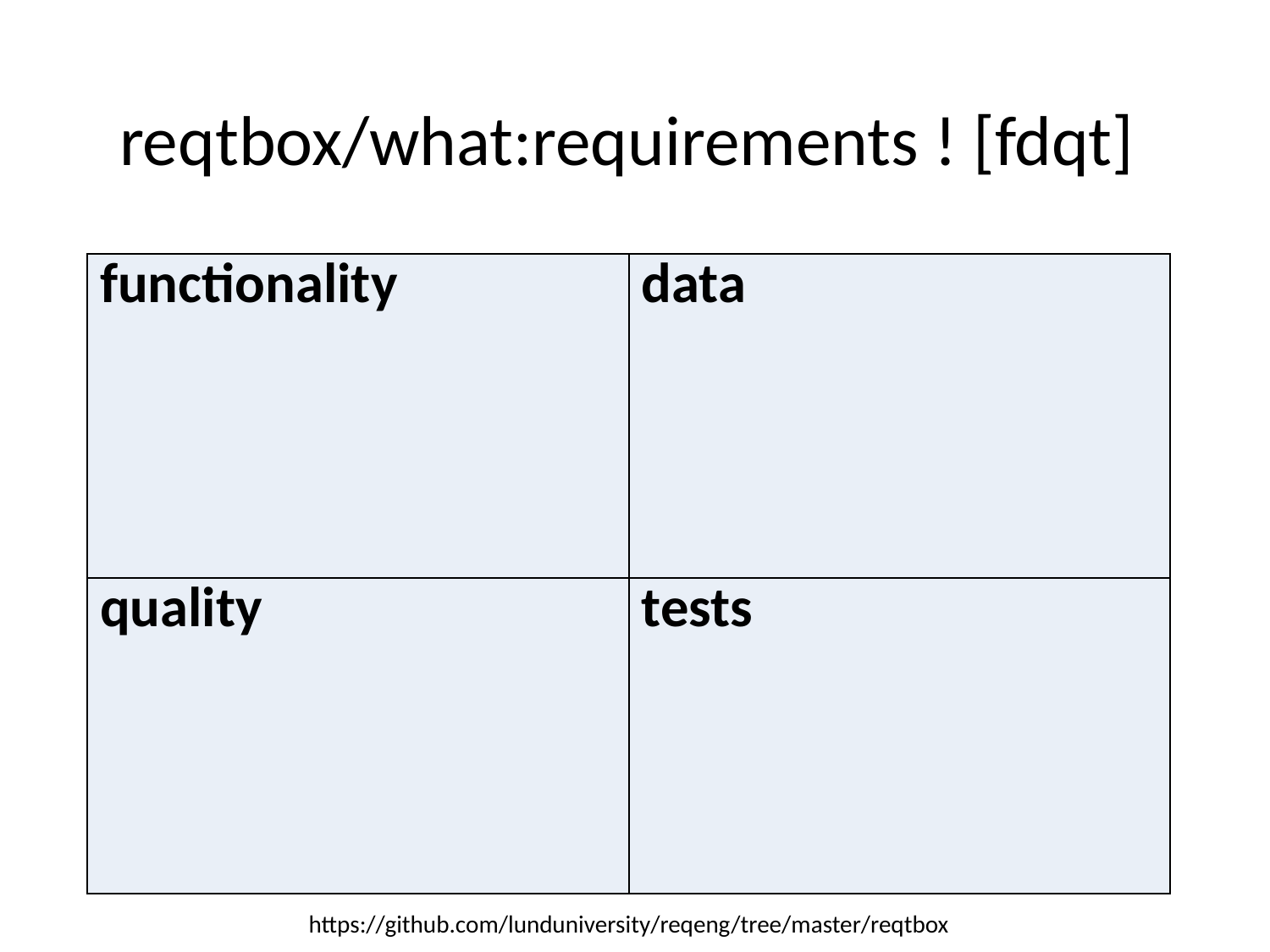

# reqtbox/what:requirements ! [fdqt]
| functionality | data |
| --- | --- |
| quality | tests |
https://github.com/lunduniversity/reqeng/tree/master/reqtbox